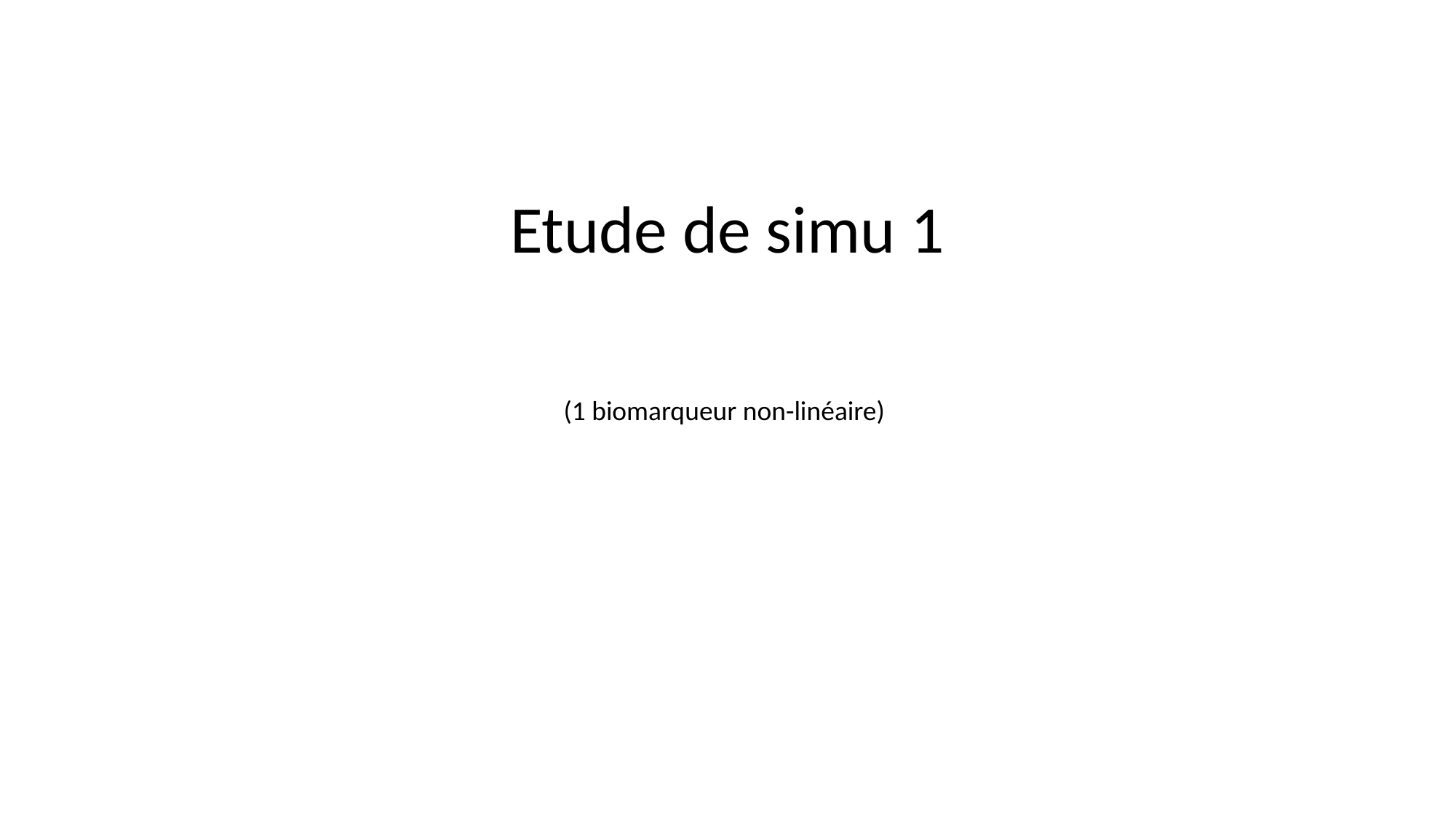

# Etude de simu 1
(1 biomarqueur non-linéaire)